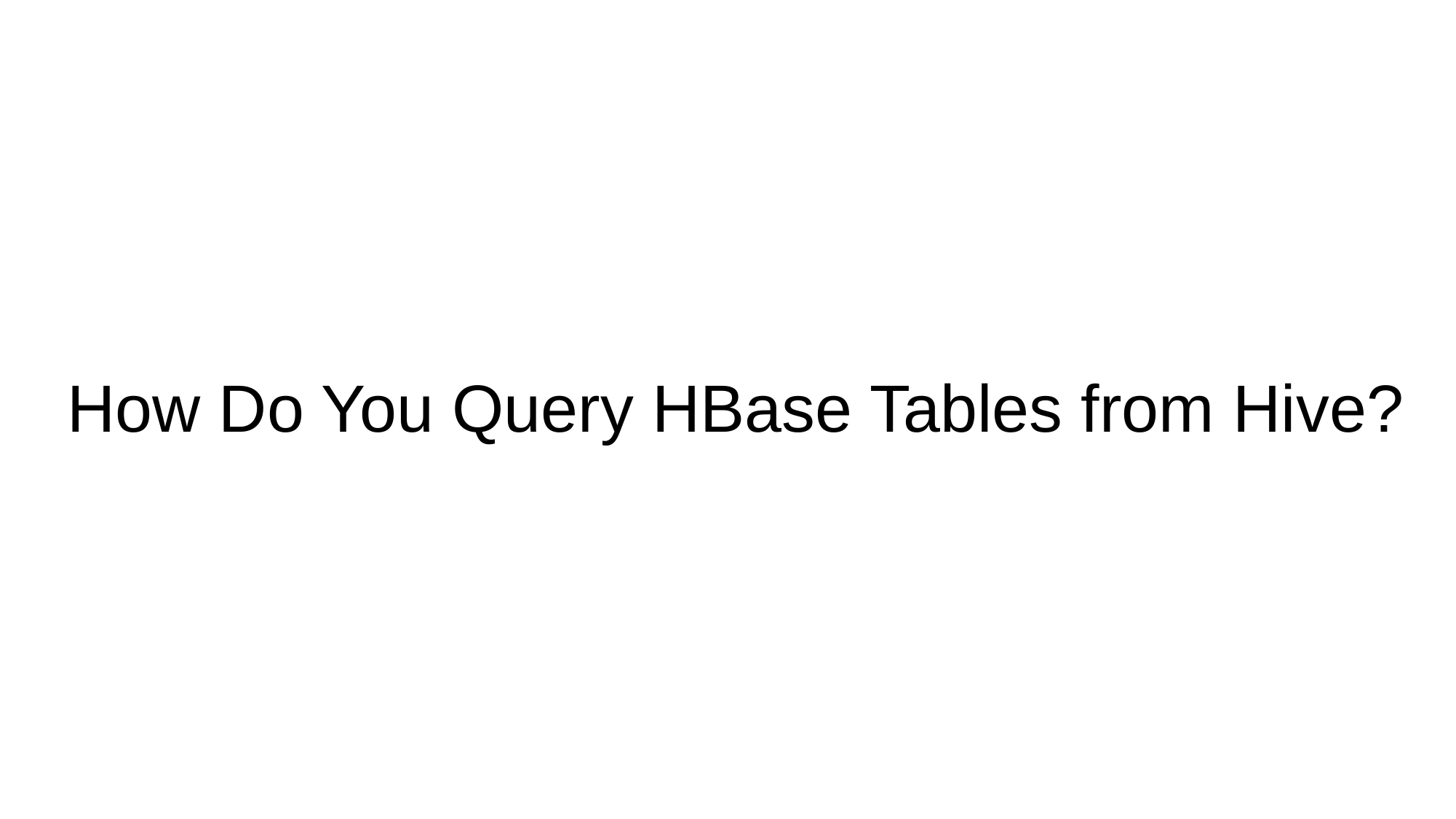

# How Do You Query HBase Tables from Hive?